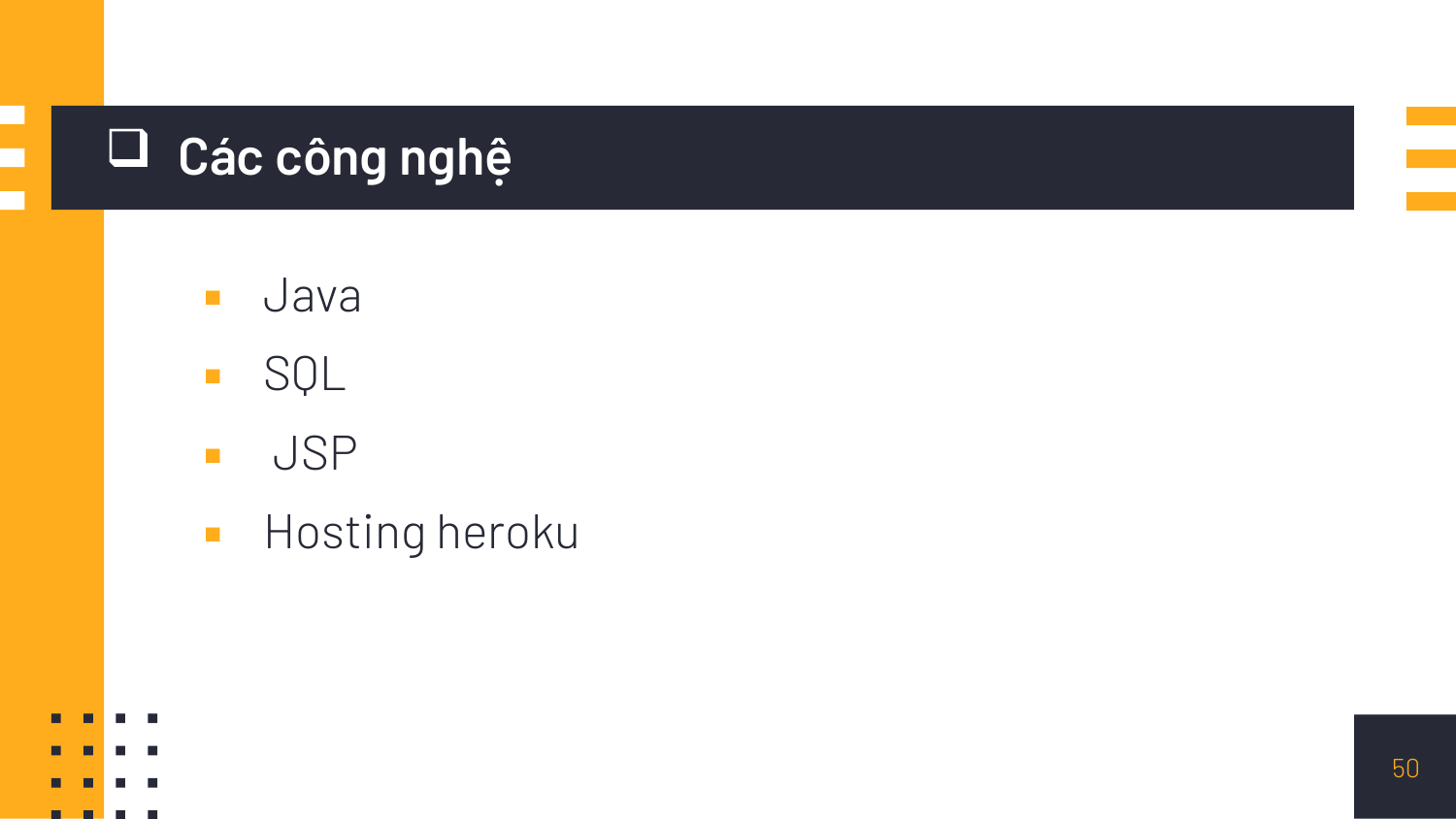

# Các công nghệ
Java
SQL
 JSP
Hosting heroku

50